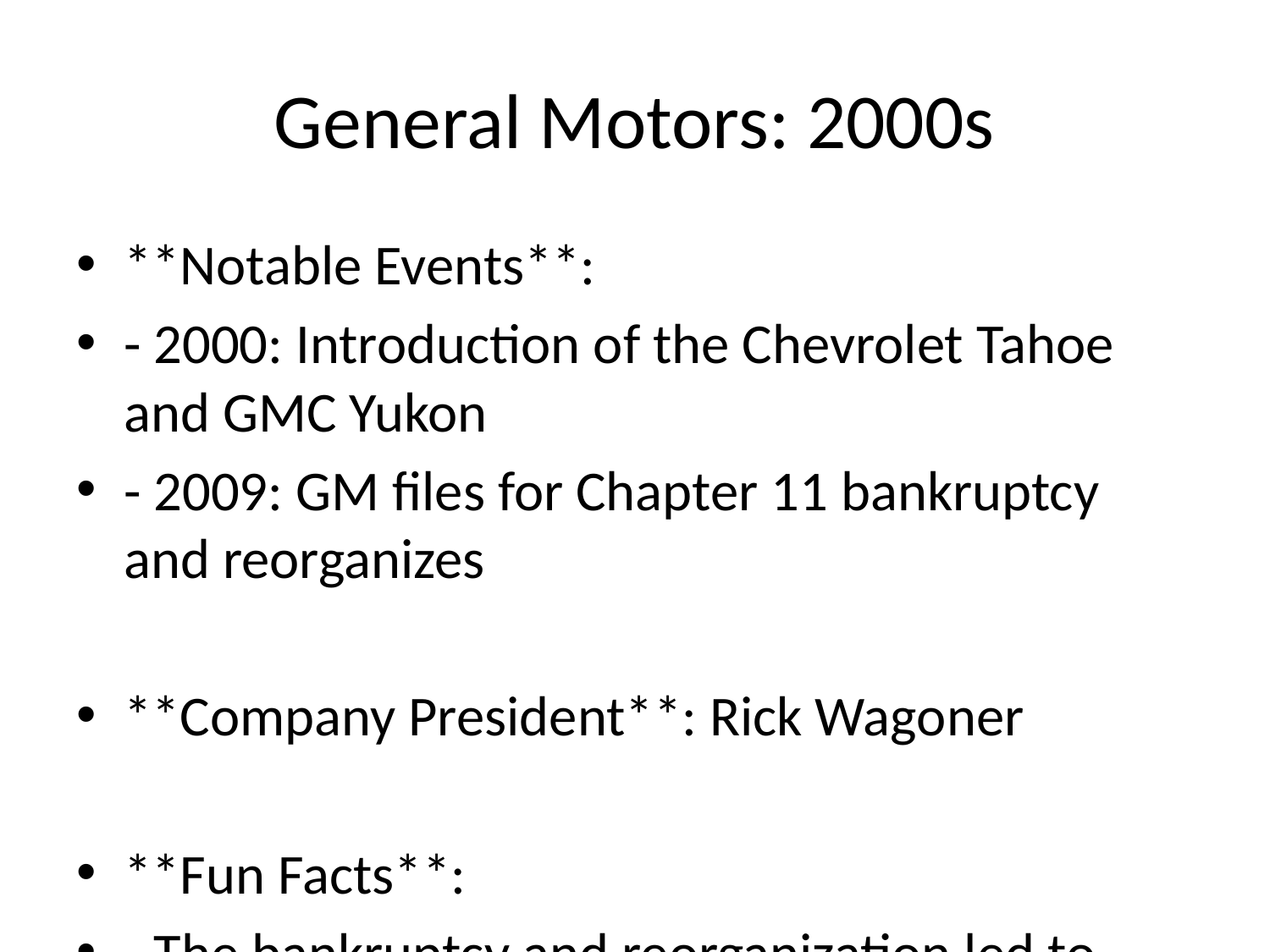

# General Motors: 2000s
**Notable Events**:
- 2000: Introduction of the Chevrolet Tahoe and GMC Yukon
- 2009: GM files for Chapter 11 bankruptcy and reorganizes

**Company President**: Rick Wagoner

**Fun Facts**:
- The bankruptcy and reorganization led to significant changes in GM's structure and operations.